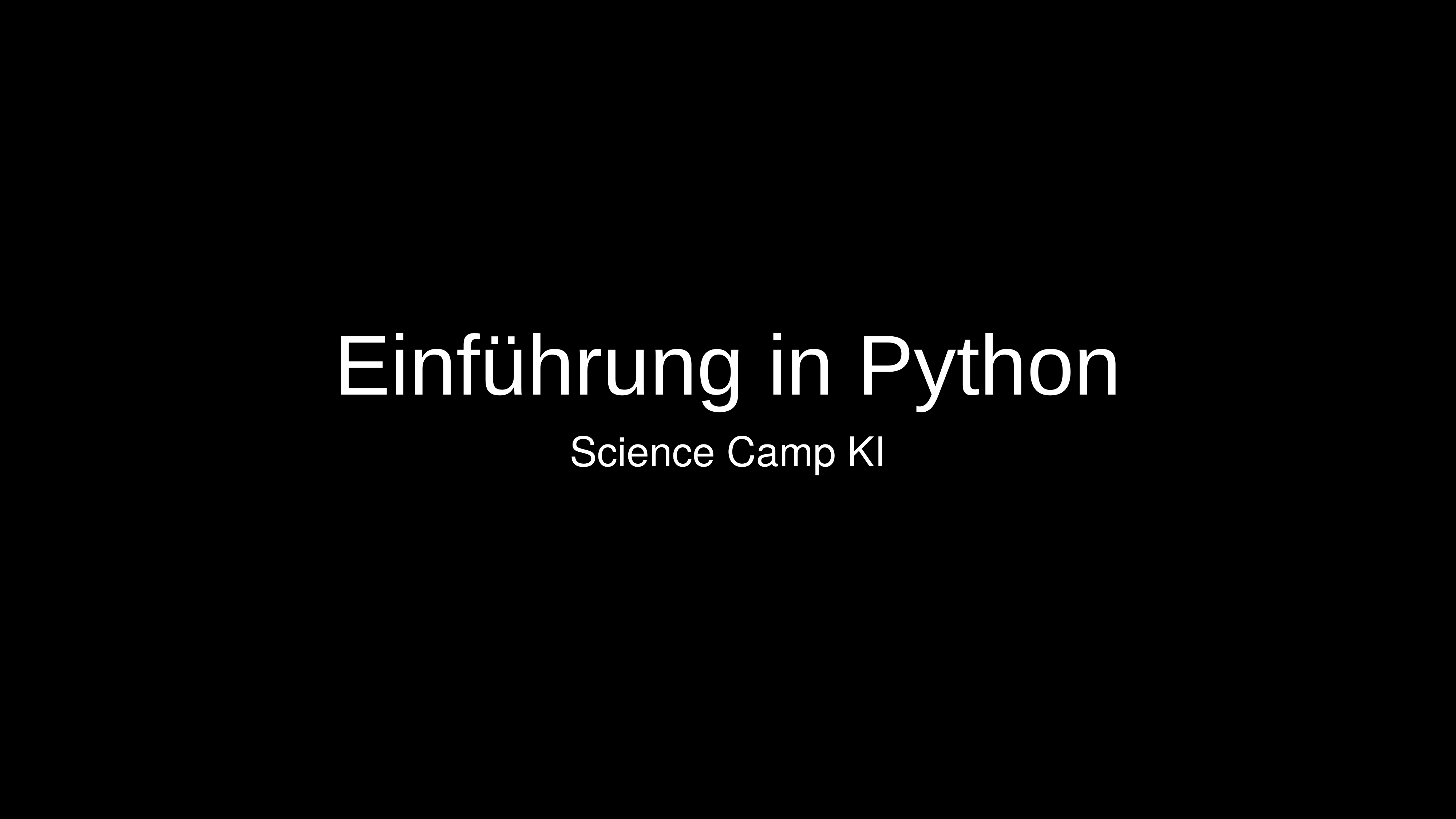

# Einführung in Python
Science Camp KI